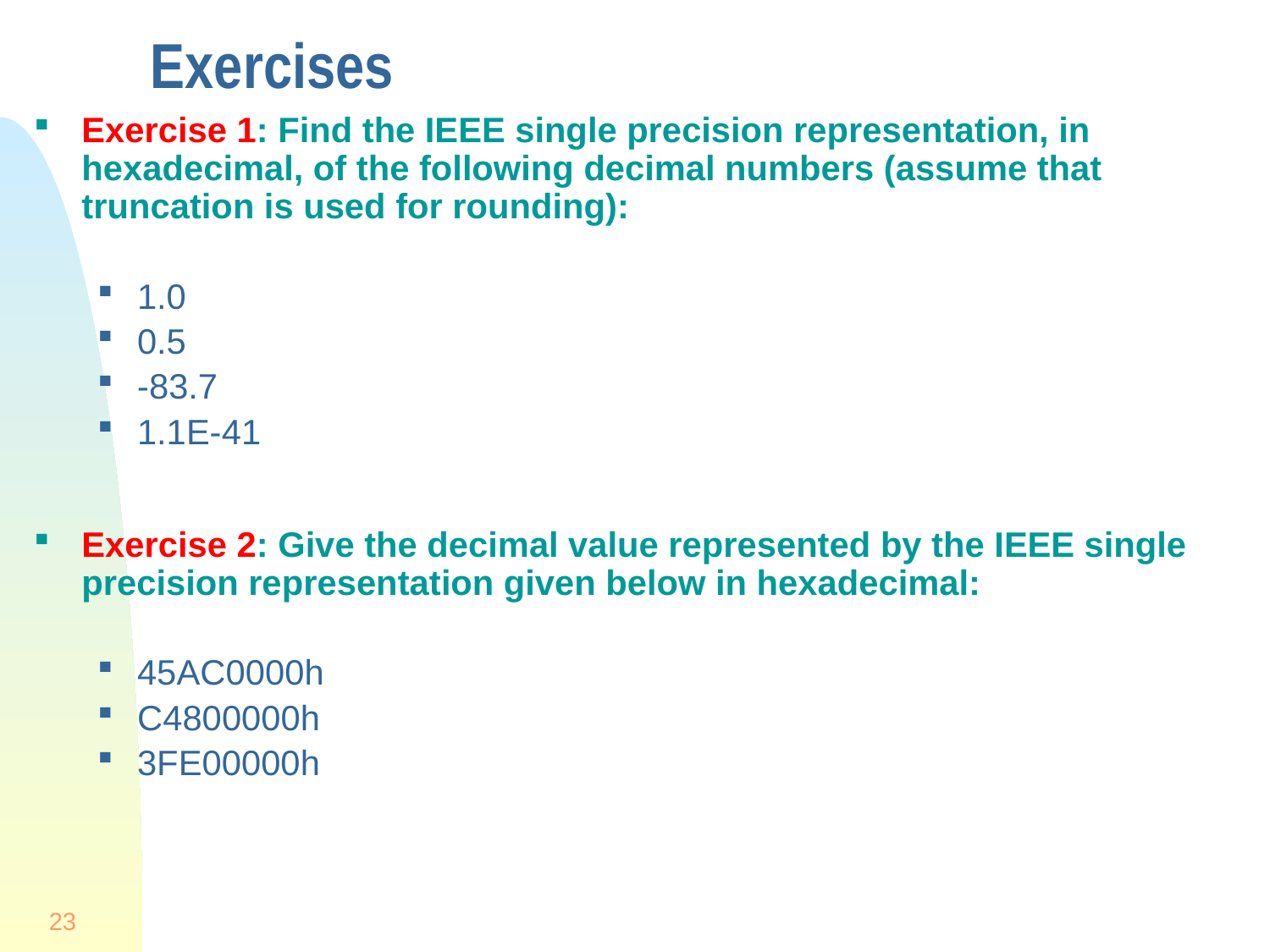

# Exercises
Exercise 1: Find the IEEE single precision representation, in hexadecimal, of the following decimal numbers (assume that truncation is used for rounding):

1.0
0.5
-83.7
1.1E-41

Exercise 2: Give the decimal value represented by the IEEE single precision representation given below in hexadecimal:

45AC0000h
C4800000h
3FE00000h

23